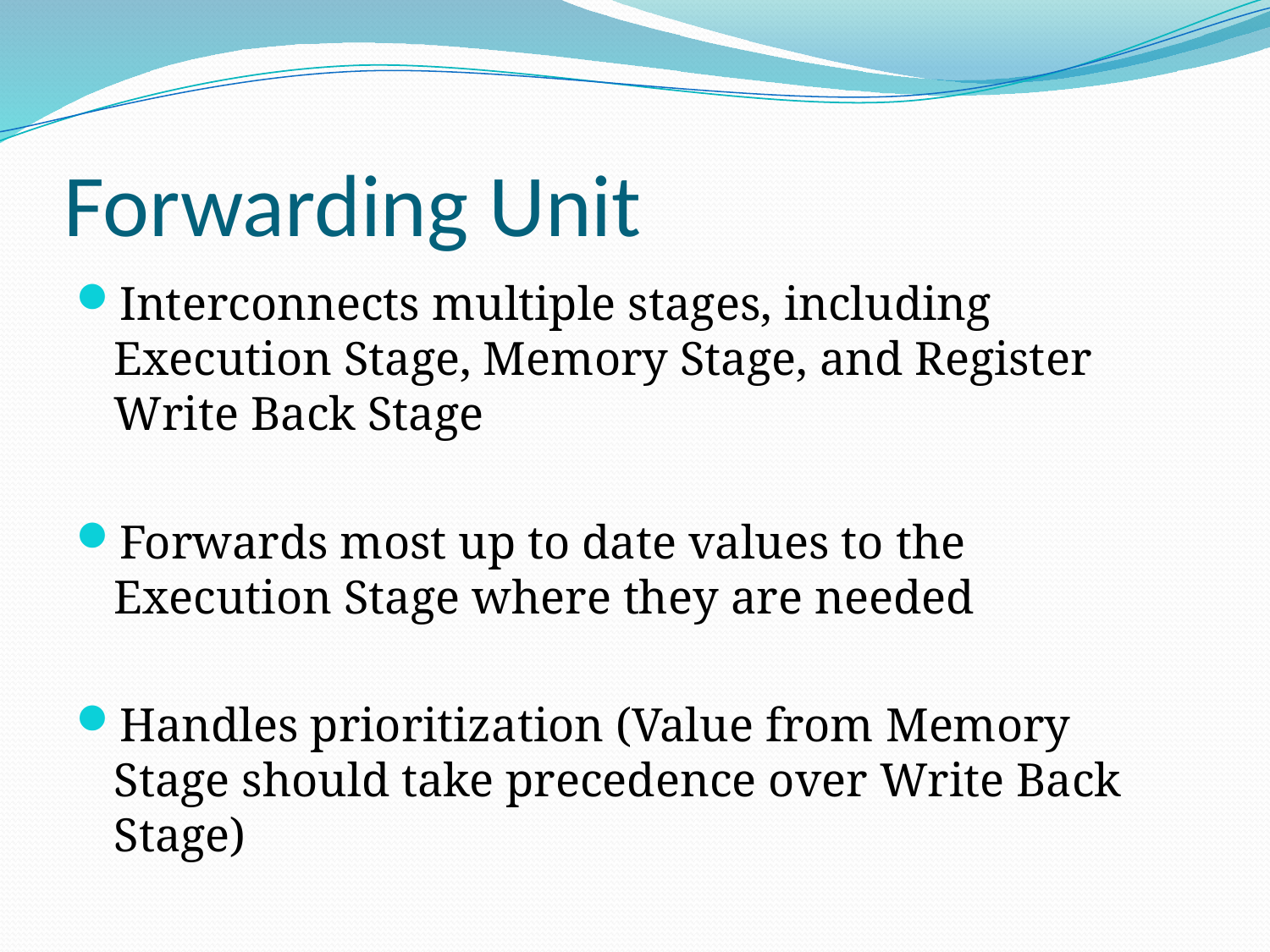

# Forwarding Unit
Interconnects multiple stages, including Execution Stage, Memory Stage, and Register Write Back Stage

Forwards most up to date values to the Execution Stage where they are needed

Handles prioritization (Value from Memory Stage should take precedence over Write Back Stage)